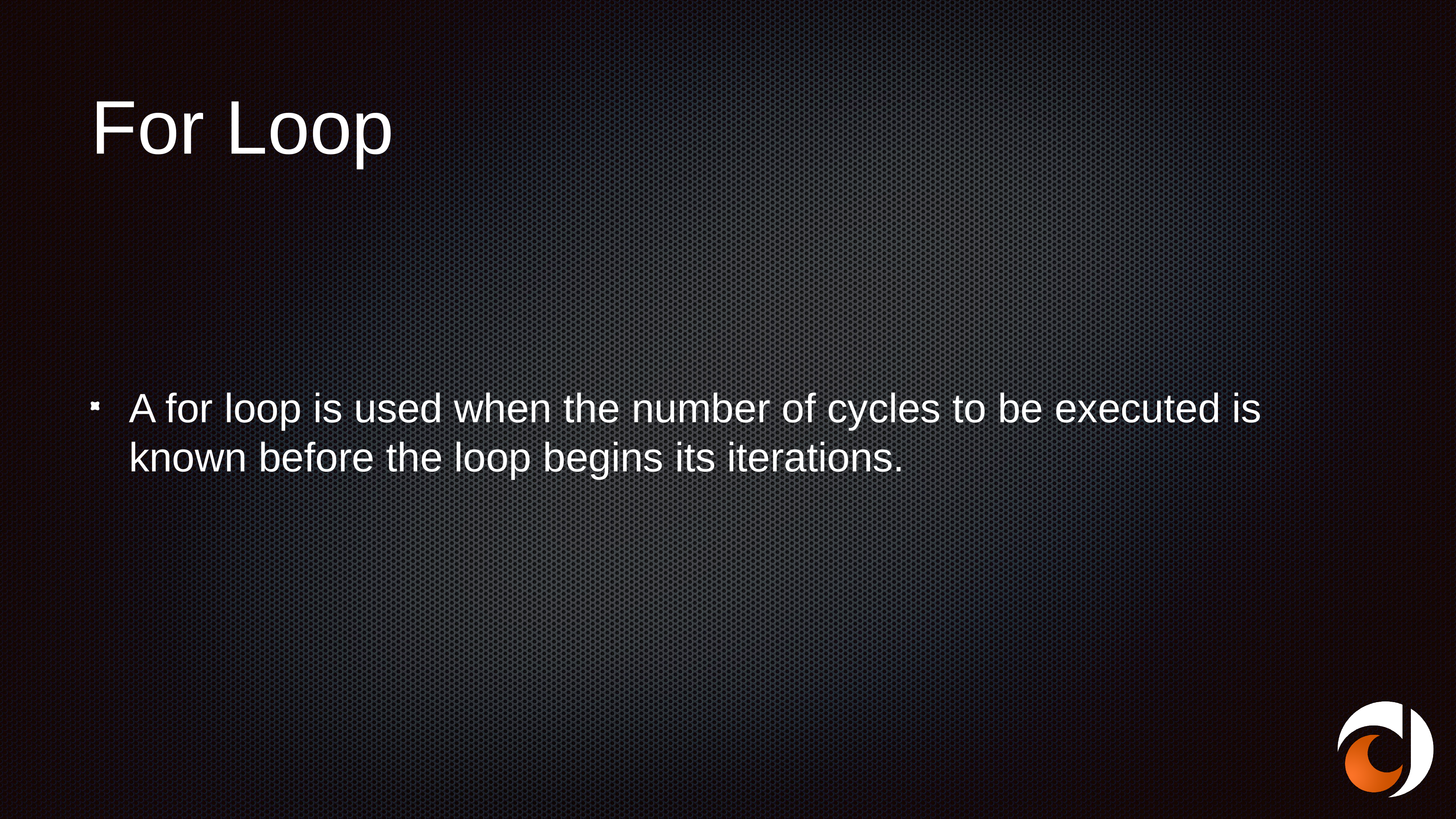

# For Loop
A for loop is used when the number of cycles to be executed is known before the loop begins its iterations.